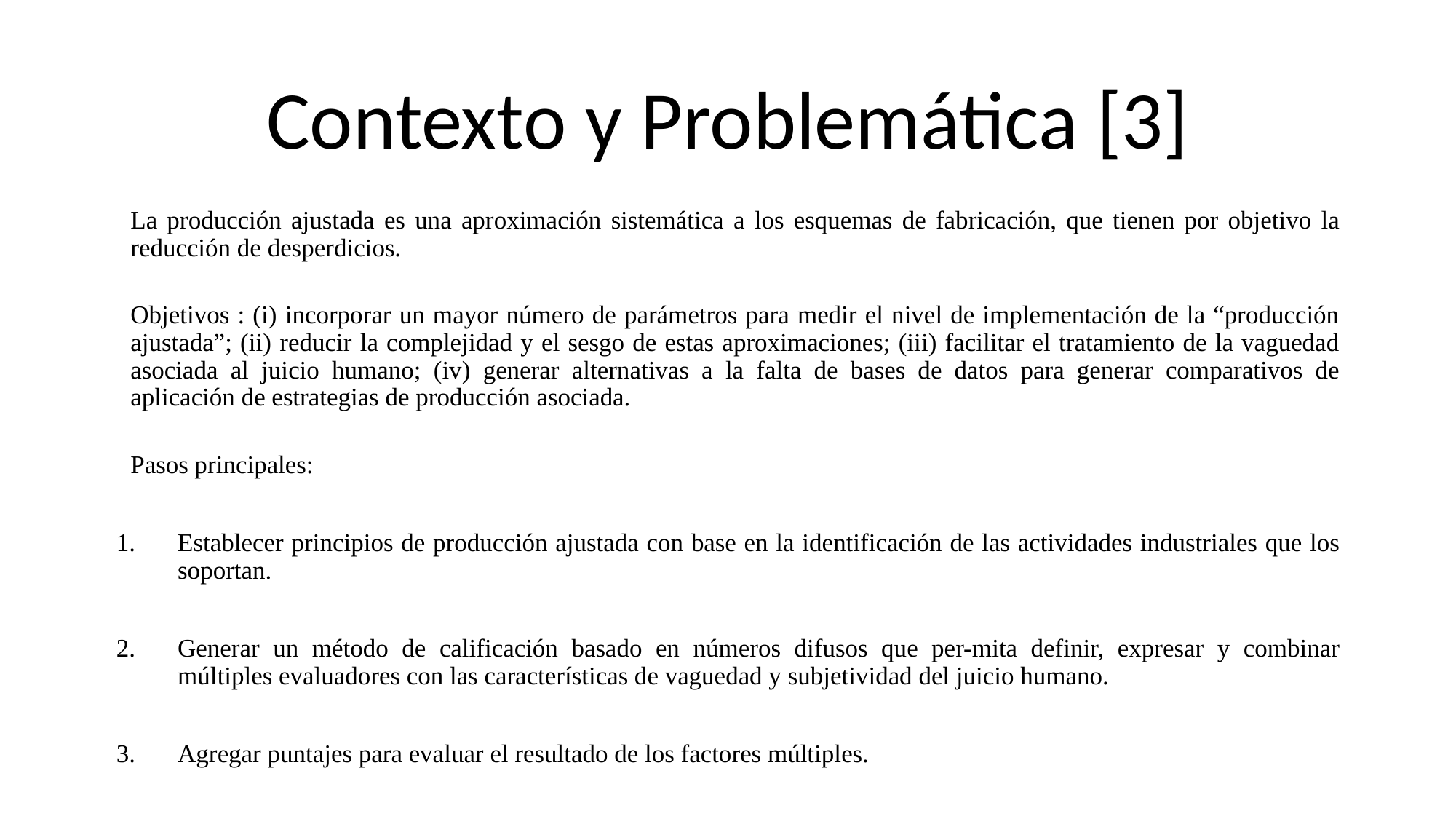

# Contexto y Problemática [3]
La producción ajustada es una aproximación sistemática a los esquemas de fabricación, que tienen por objetivo la reducción de desperdicios.

Objetivos : (i) incorporar un mayor número de parámetros para medir el nivel de implementación de la “producción ajustada”; (ii) reducir la complejidad y el sesgo de estas aproximaciones; (iii) facilitar el tratamiento de la vaguedad asociada al juicio humano; (iv) generar alternativas a la falta de bases de datos para generar comparativos de aplicación de estrategias de producción asociada.

Pasos principales:

Establecer principios de producción ajustada con base en la identificación de las actividades industriales que los soportan.

Generar un método de calificación basado en números difusos que per-mita definir, expresar y combinar múltiples evaluadores con las características de vaguedad y subjetividad del juicio humano.

Agregar puntajes para evaluar el resultado de los factores múltiples.